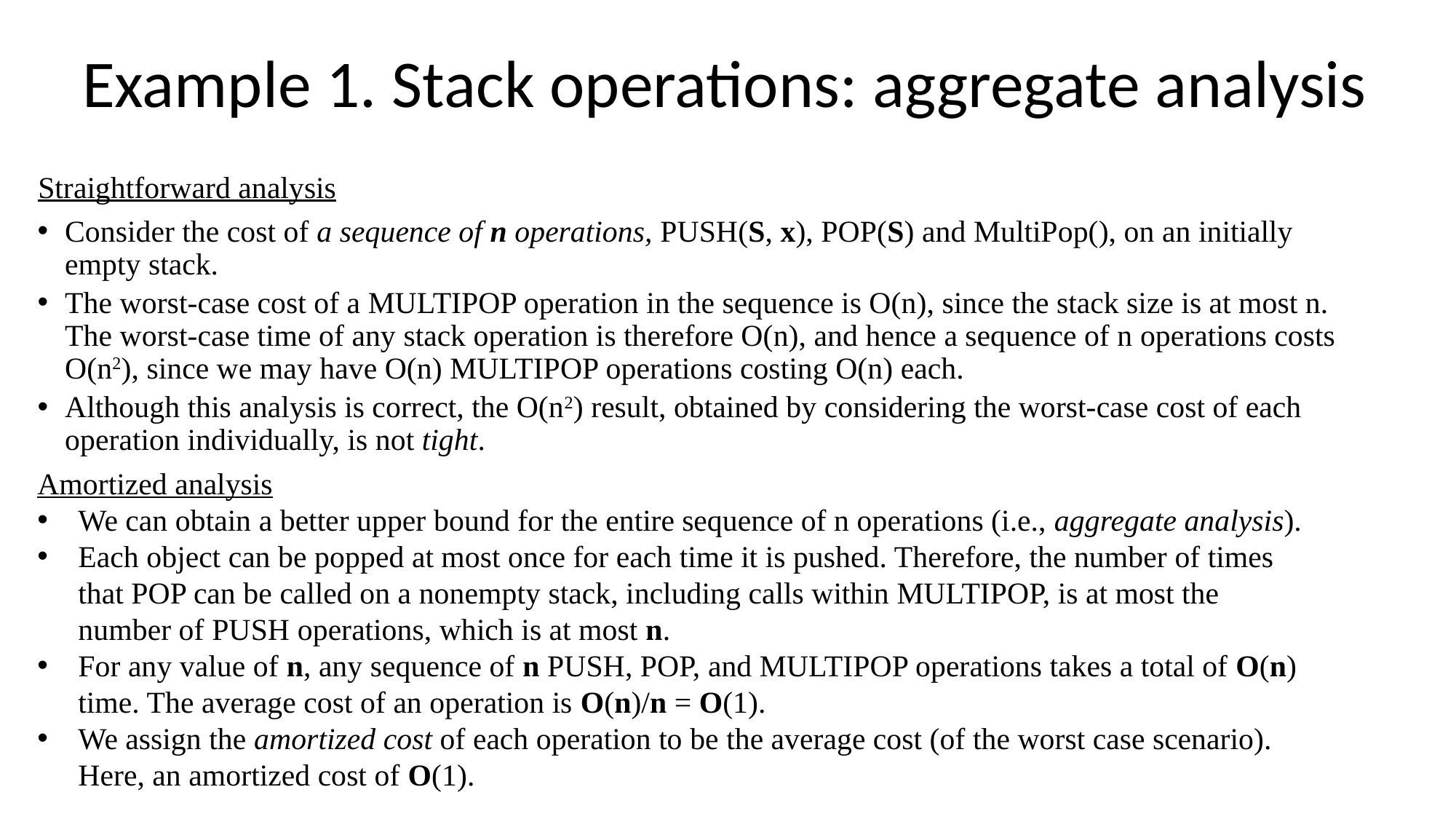

# Example 1. Stack operations: aggregate analysis
Straightforward analysis
Consider the cost of a sequence of n operations, PUSH(S, x), POP(S) and MultiPop(), on an initially empty stack.
The worst-case cost of a MULTIPOP operation in the sequence is O(n), since the stack size is at most n. The worst-case time of any stack operation is therefore O(n), and hence a sequence of n operations costs O(n2), since we may have O(n) MULTIPOP operations costing O(n) each.
Although this analysis is correct, the O(n2) result, obtained by considering the worst-case cost of each operation individually, is not tight.
Amortized analysis
We can obtain a better upper bound for the entire sequence of n operations (i.e., aggregate analysis).
Each object can be popped at most once for each time it is pushed. Therefore, the number of times that POP can be called on a nonempty stack, including calls within MULTIPOP, is at most the number of PUSH operations, which is at most n.
For any value of n, any sequence of n PUSH, POP, and MULTIPOP operations takes a total of O(n) time. The average cost of an operation is O(n)/n = O(1).
We assign the amortized cost of each operation to be the average cost (of the worst case scenario). Here, an amortized cost of O(1).